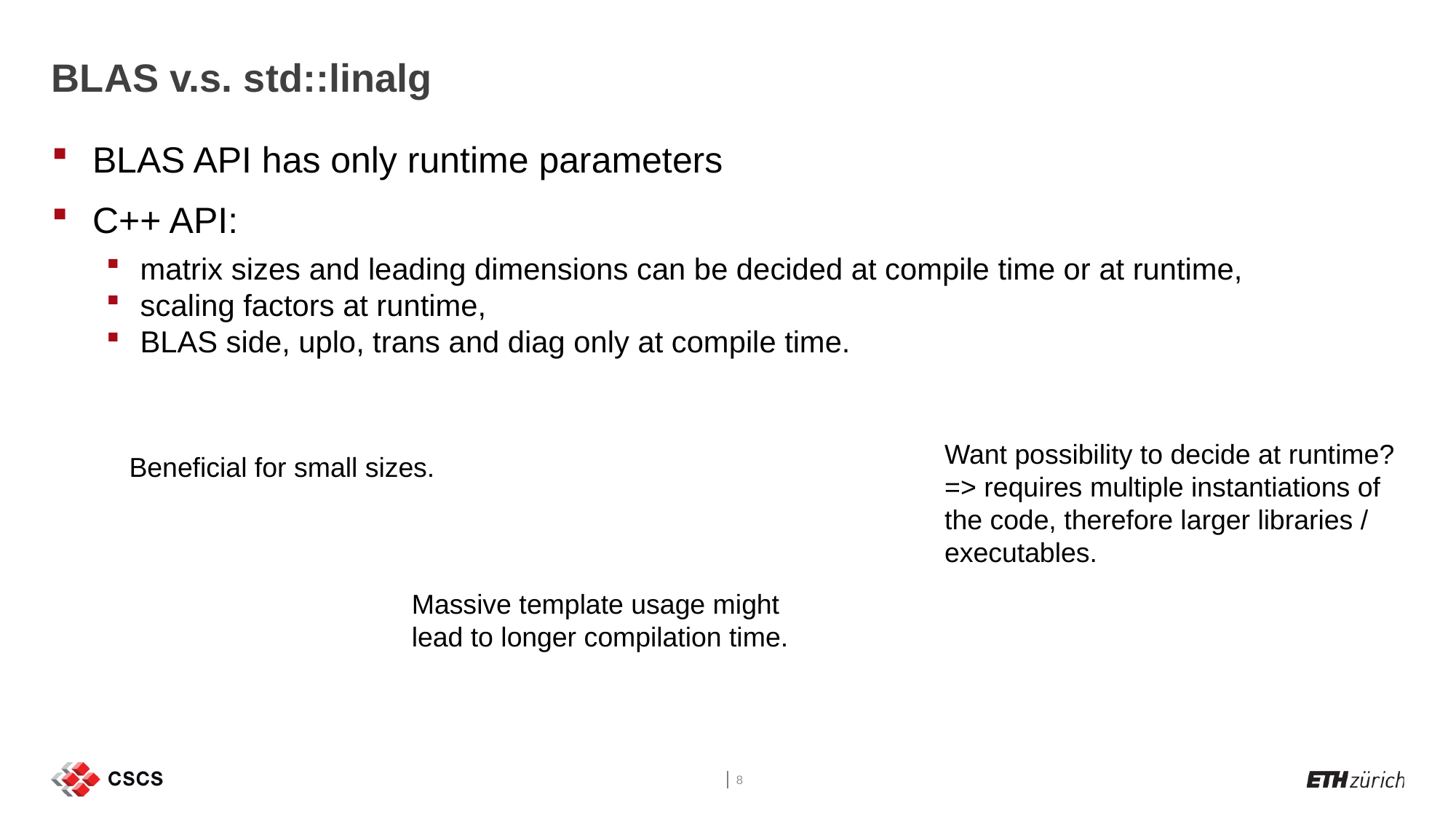

# BLAS v.s. std::linalg
BLAS API has only runtime parameters
C++ API:
matrix sizes and leading dimensions can be decided at compile time or at runtime,
scaling factors at runtime,
BLAS side, uplo, trans and diag only at compile time.

Want possibility to decide at runtime?
=> requires multiple instantiations of the code, therefore larger libraries / executables.
Beneficial for small sizes.
Massive template usage might lead to longer compilation time.

8